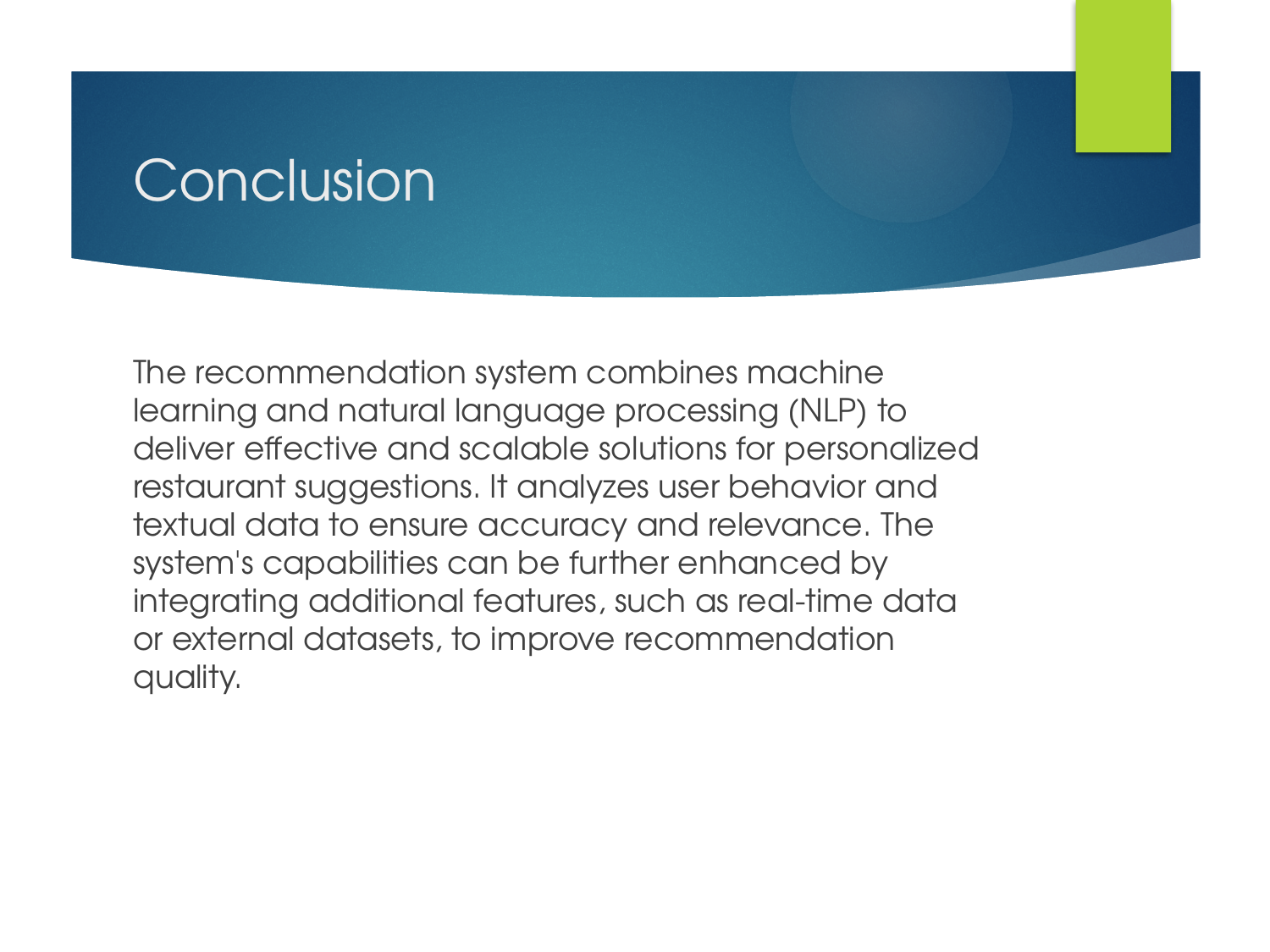

# Conclusion
The recommendation system combines machine learning and natural language processing (NLP) to deliver effective and scalable solutions for personalized restaurant suggestions. It analyzes user behavior and textual data to ensure accuracy and relevance. The system's capabilities can be further enhanced by integrating additional features, such as real-time data or external datasets, to improve recommendation quality.